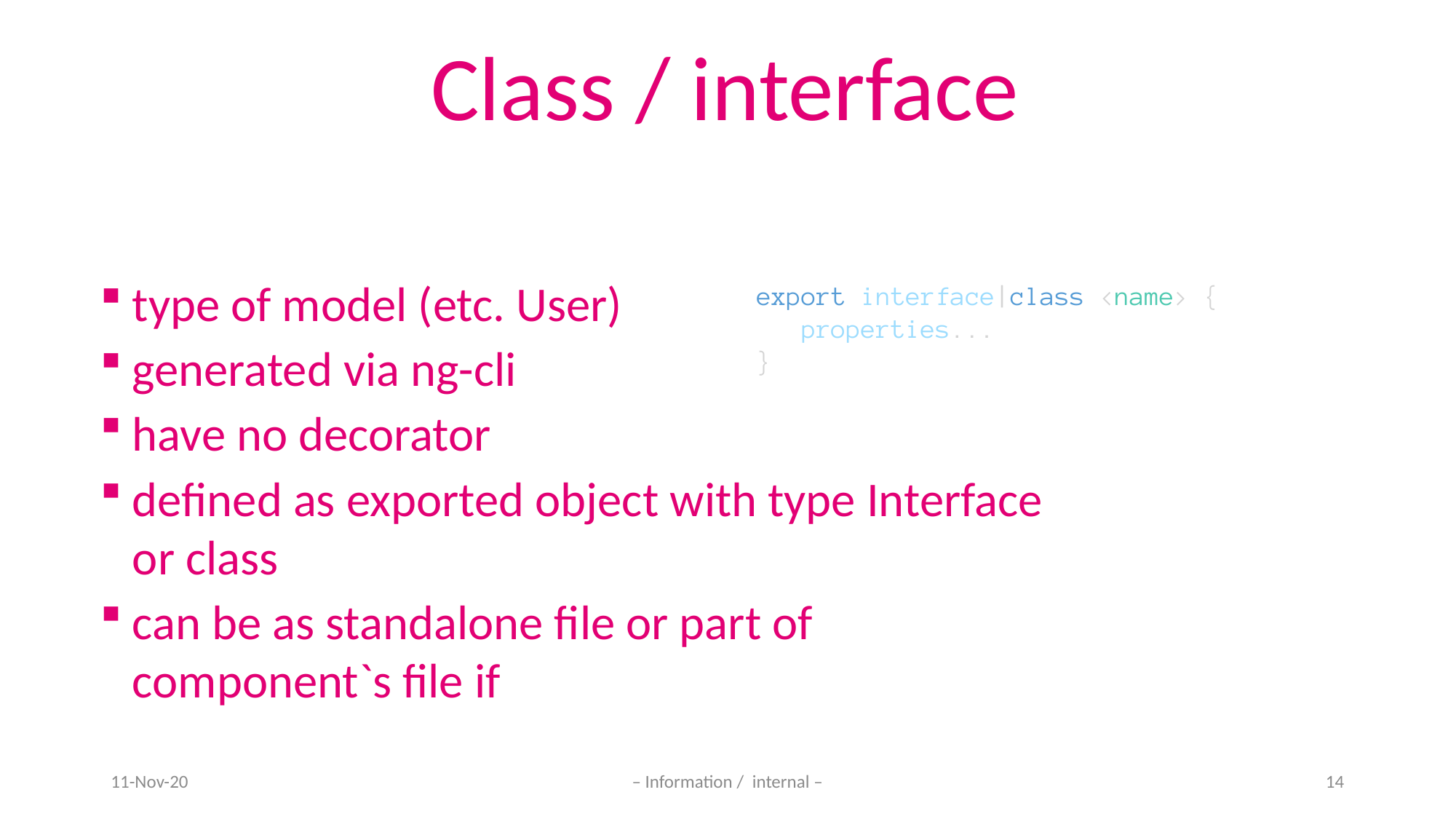

Class / interface
type of model (etc. User)
generated via ng-cli
have no decorator
defined as exported object with type Interface or class
can be as standalone file or part of component`s file if

export interface|class <name> {
   properties...
}
11-Nov-20
– Information /  internal –
14